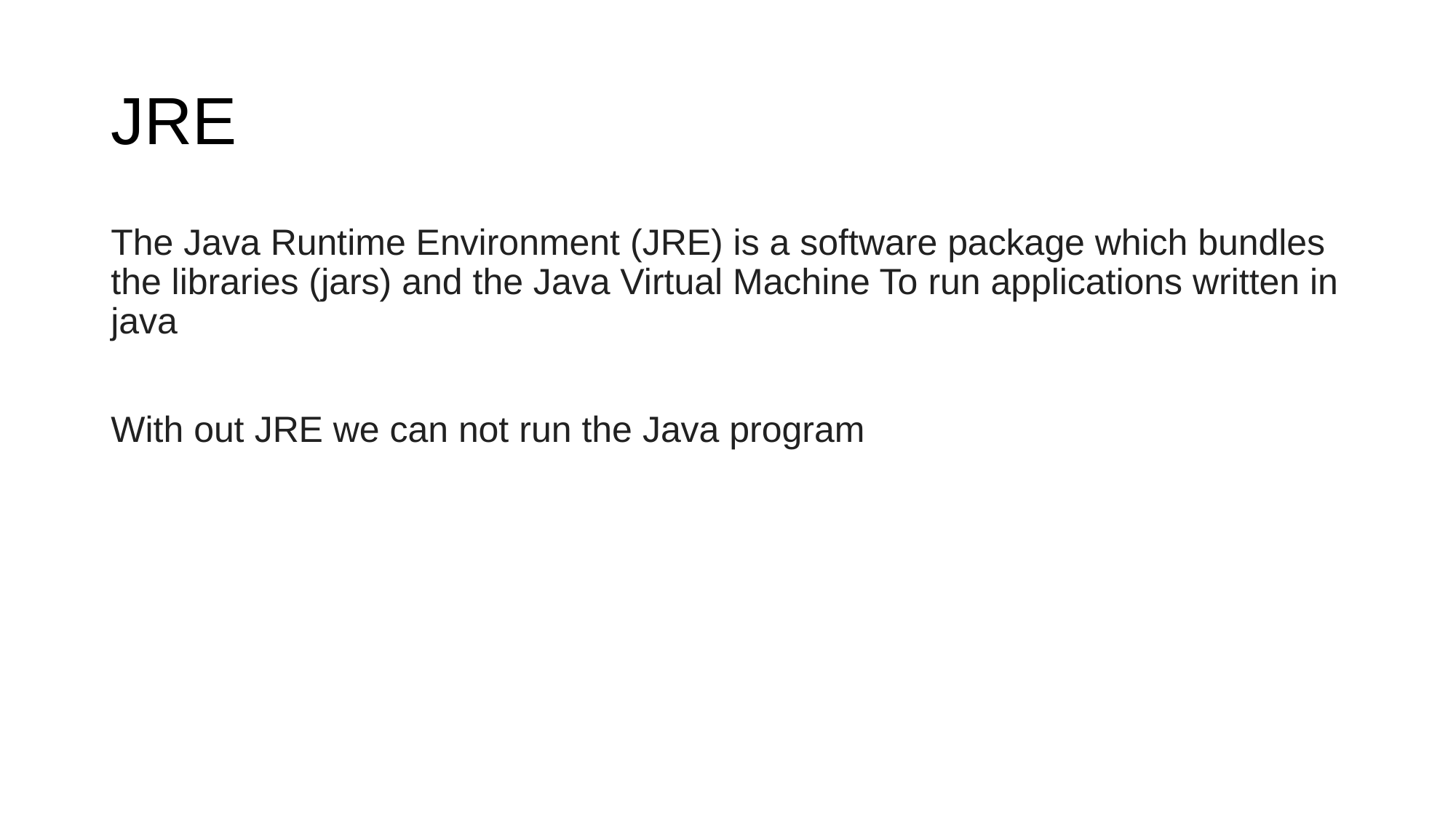

# JRE
The Java Runtime Environment (JRE) is a software package which bundles the libraries (jars) and the Java Virtual Machine To run applications written in java

With out JRE we can not run the Java program